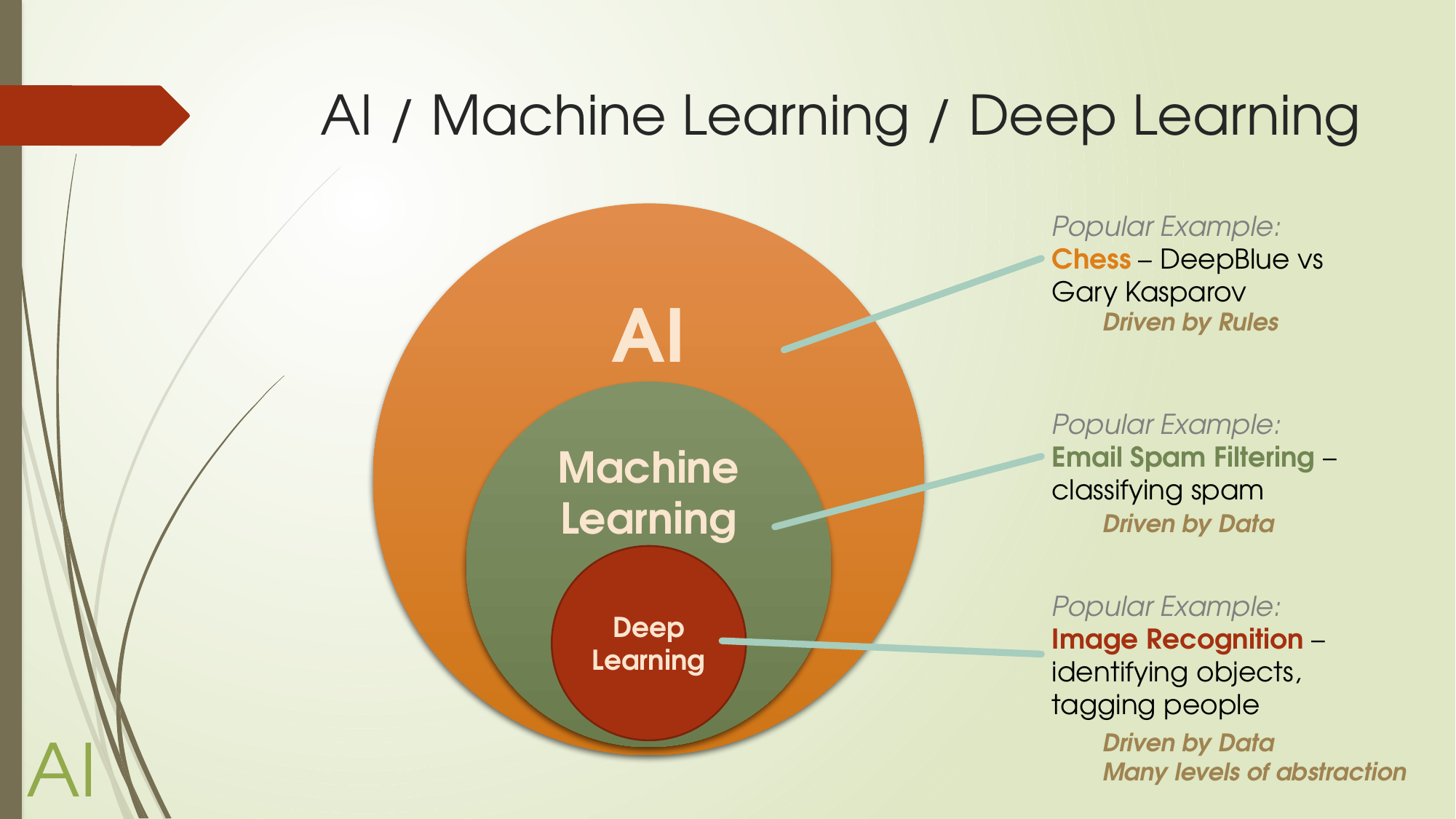

# AI / Machine Learning / Deep Learning
AI
Popular Example:
Chess – DeepBlue vs Gary Kasparov
Driven by Rules
Machine Learning
Popular Example:
Email Spam Filtering – classifying spam
Driven by Data
Deep Learning
Popular Example:
Image Recognition – identifying objects, tagging people
Driven by Data
Many levels of abstraction